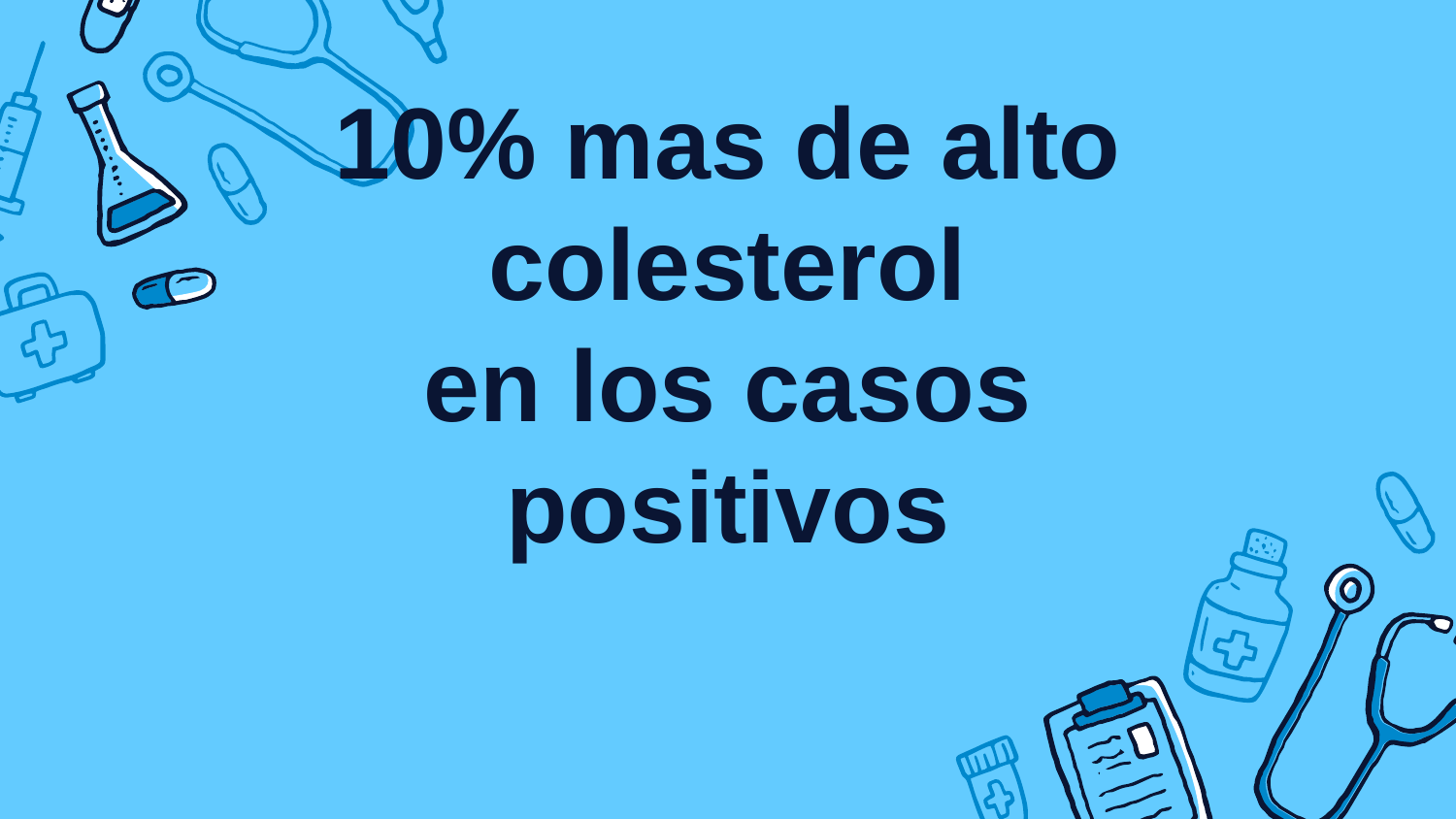

# 10% mas de alto colesterol
en los casos positivos